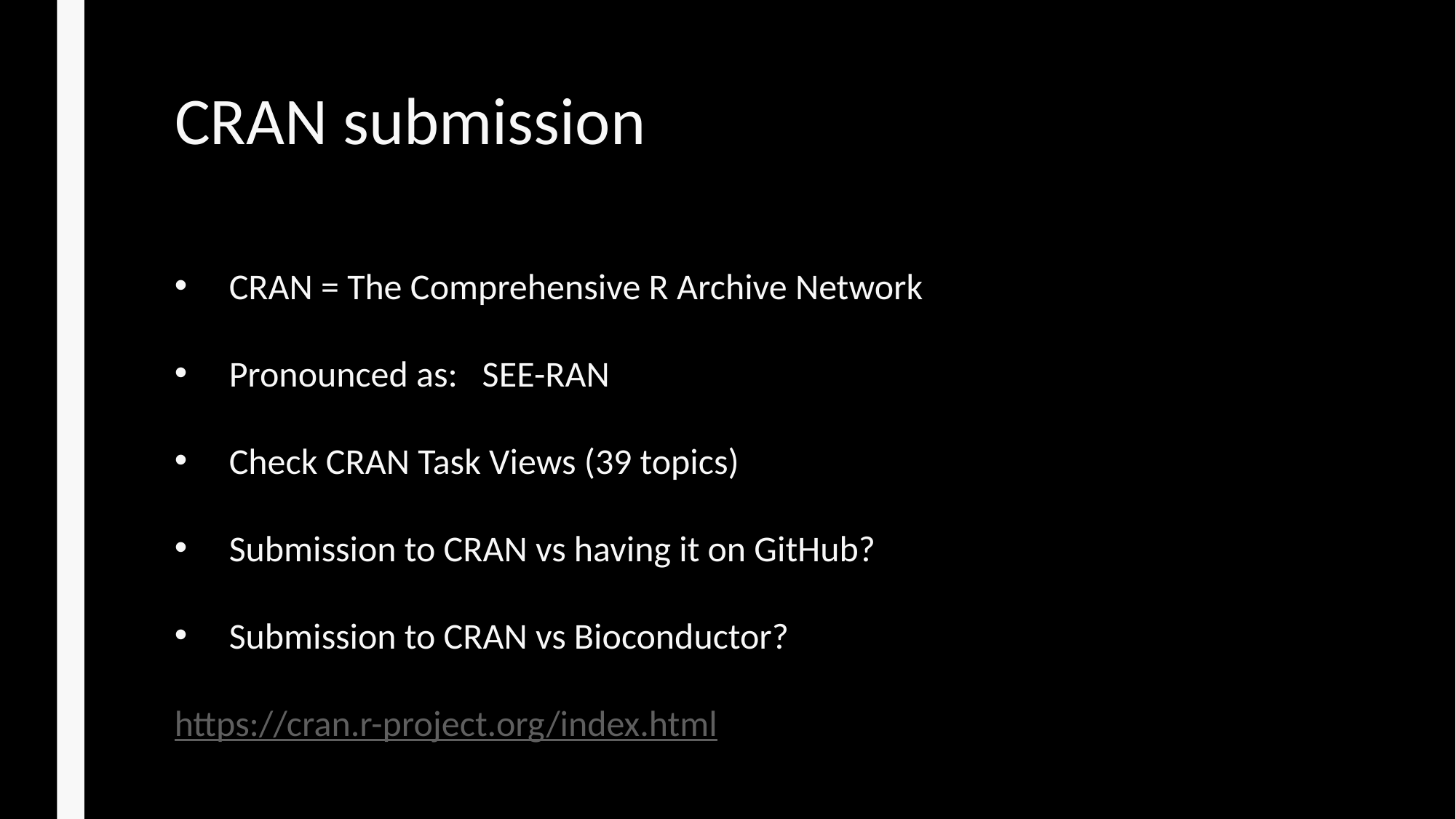

# CRAN submission

CRAN = The Comprehensive R Archive Network

Pronounced as:   SEE-RAN

Check CRAN Task Views (39 topics)

Submission to CRAN vs having it on GitHub?

Submission to CRAN vs Bioconductor?

https://cran.r-project.org/index.html